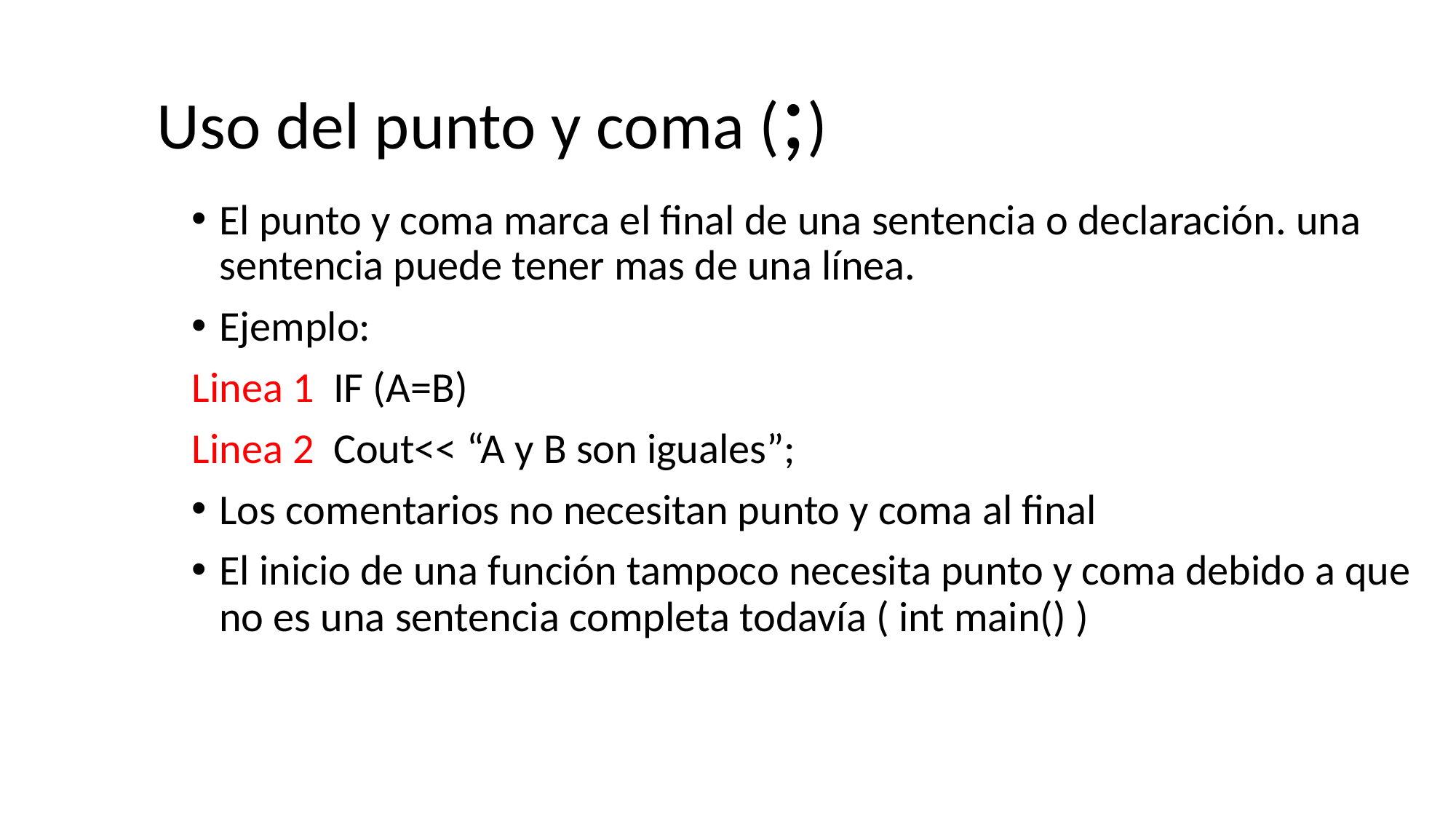

# Uso del punto y coma (;)
El punto y coma marca el final de una sentencia o declaración. una sentencia puede tener mas de una línea.
Ejemplo:
Linea 1  IF (A=B)
Linea 2  Cout<< “A y B son iguales”;
Los comentarios no necesitan punto y coma al final
El inicio de una función tampoco necesita punto y coma debido a que no es una sentencia completa todavía ( int main() )